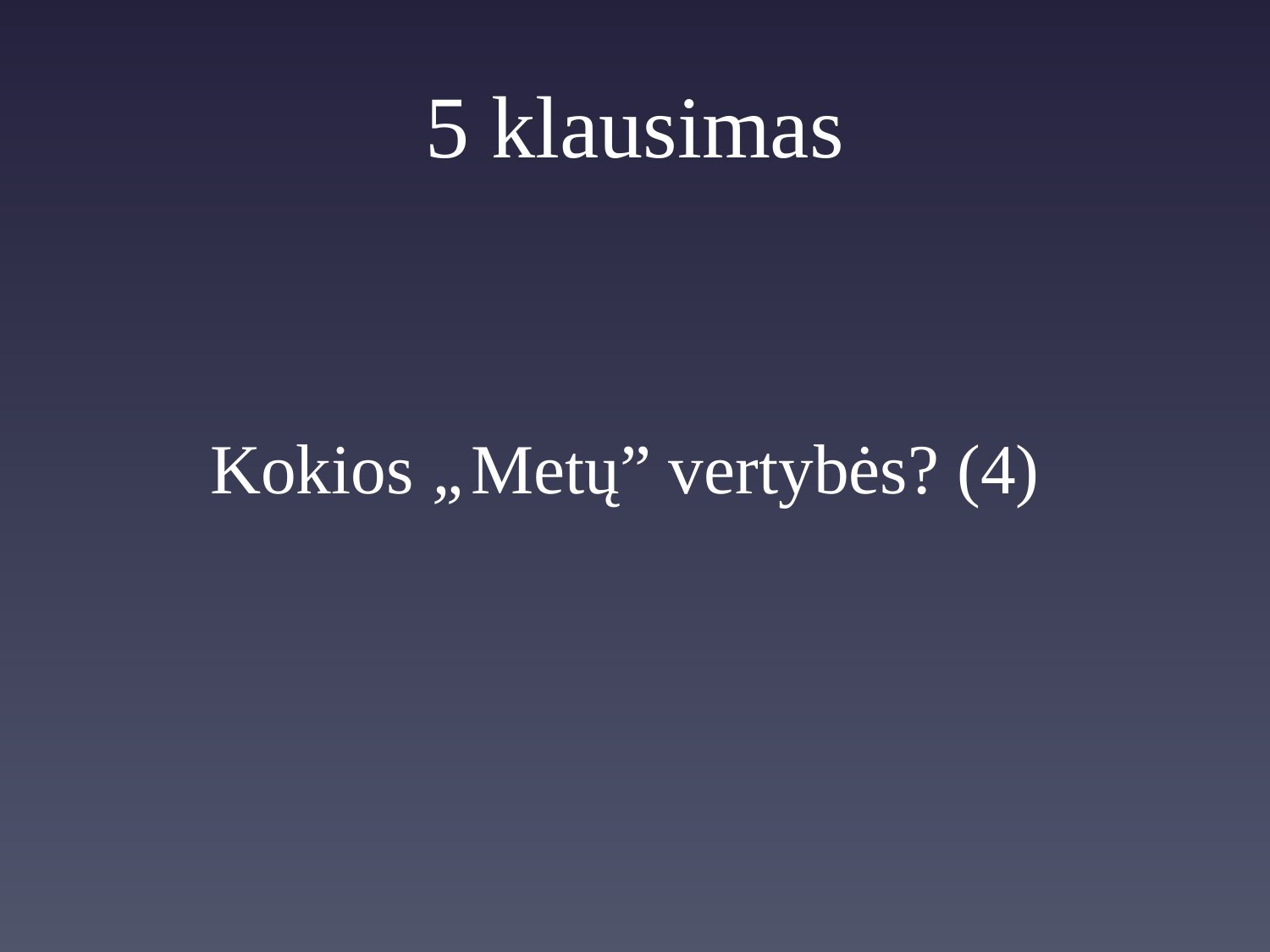

# 5 klausimas
Kokios „Metų” vertybės? (4)